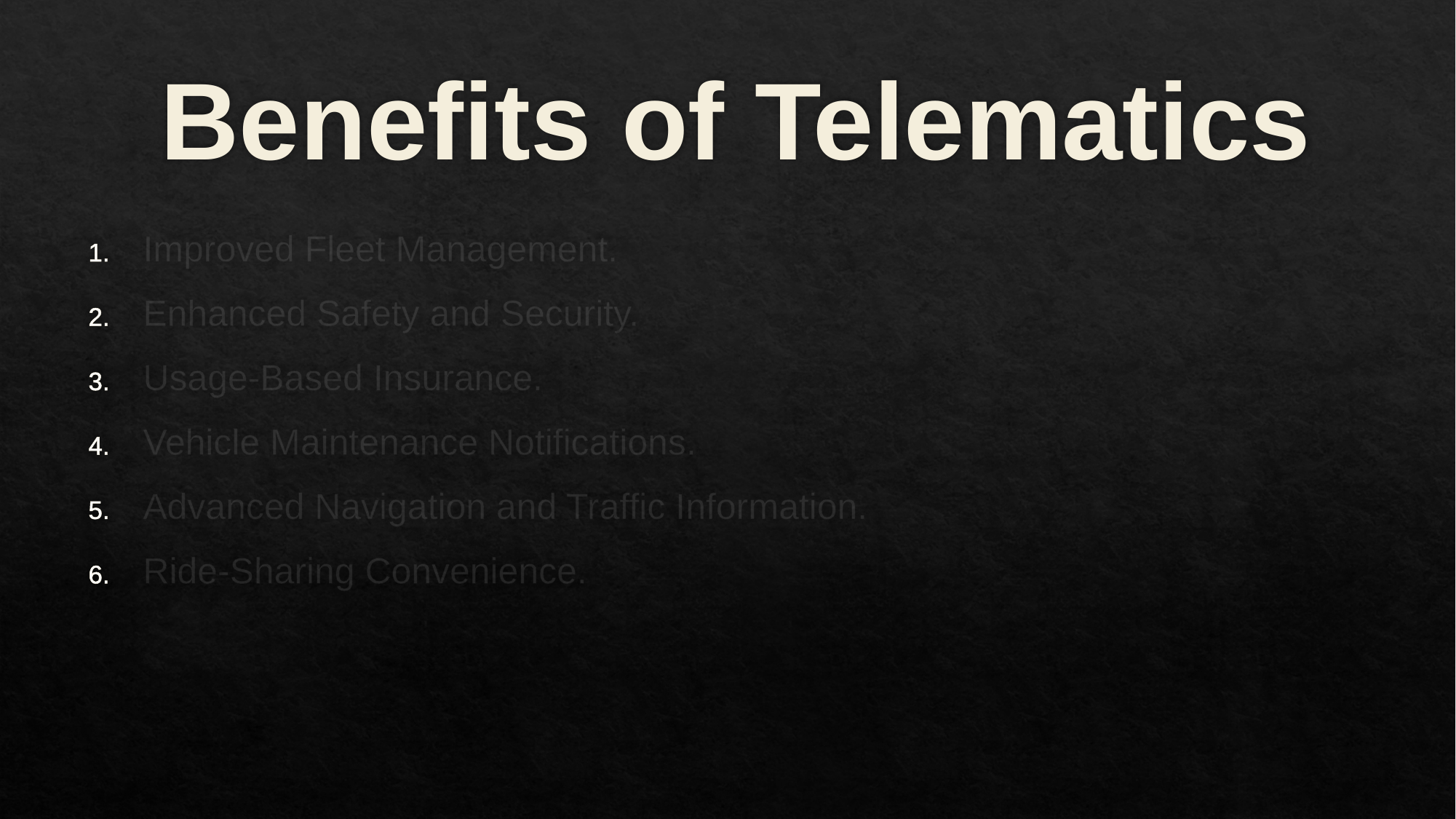

# Benefits of Telematics
Improved Fleet Management.
Enhanced Safety and Security.
Usage-Based Insurance.
Vehicle Maintenance Notifications.
Advanced Navigation and Traffic Information.
Ride-Sharing Convenience.